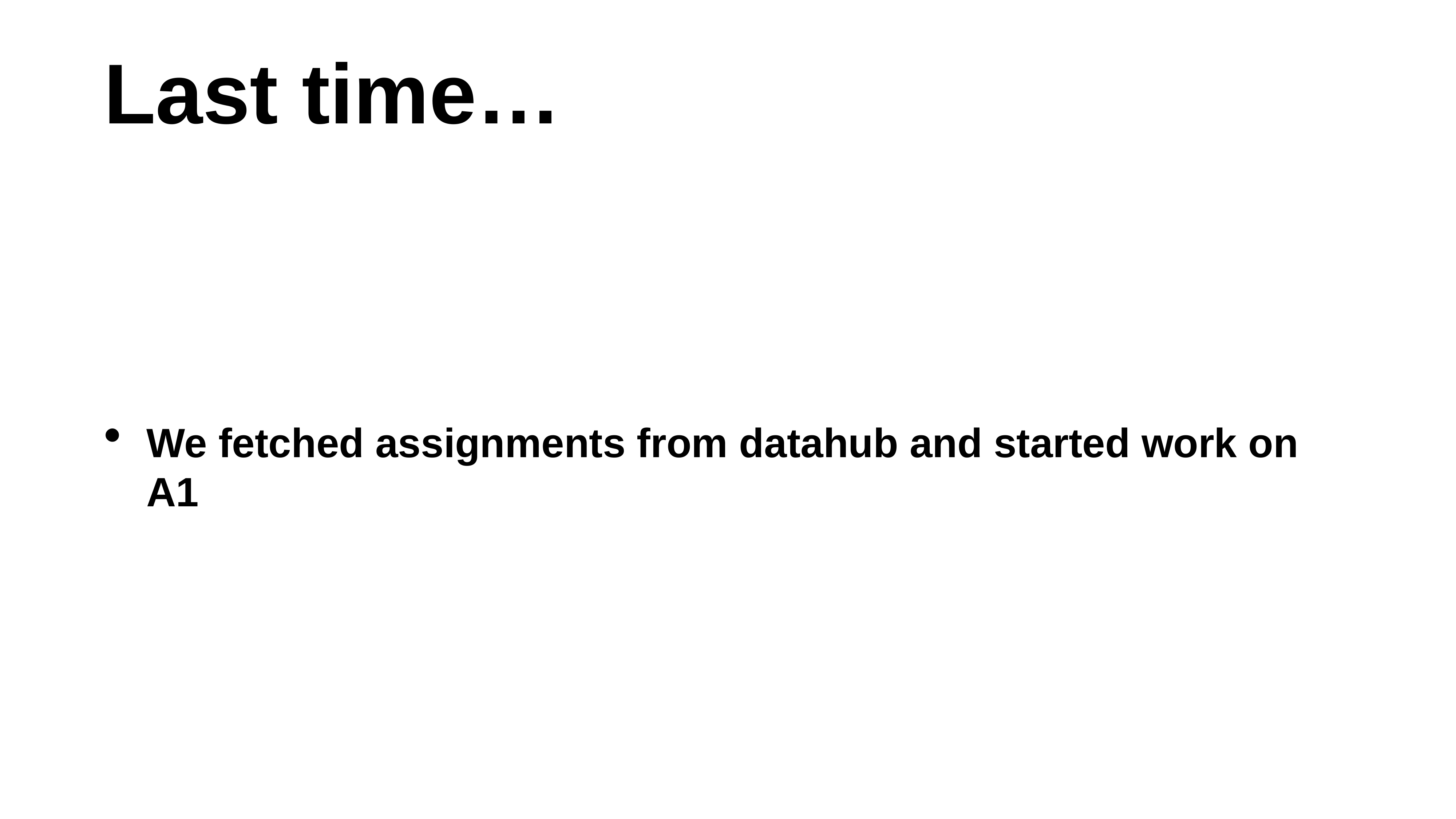

# Last time…
We fetched assignments from datahub and started work on A1